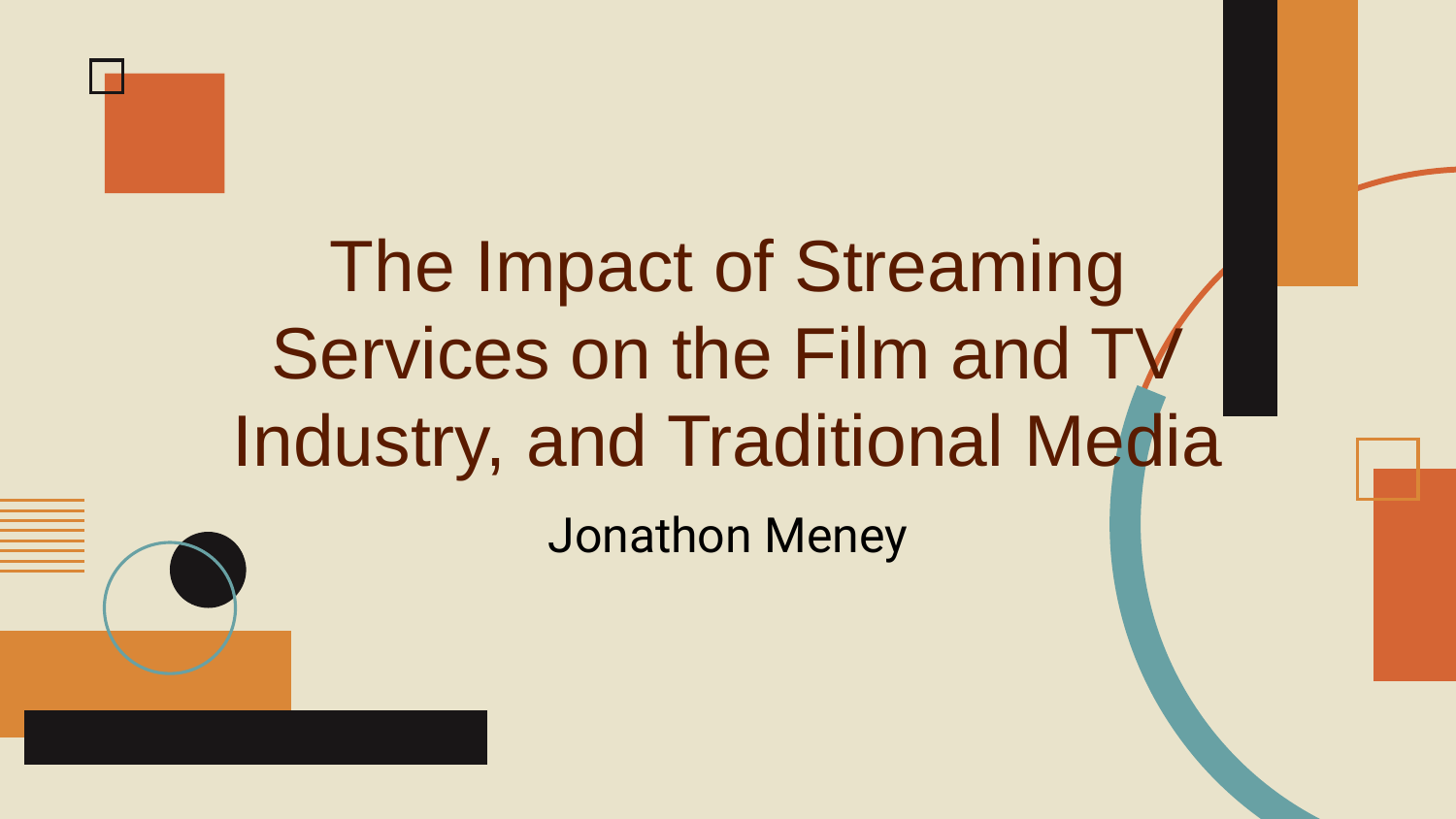

# The Impact of Streaming Services on the Film and TV Industry, and Traditional Media
Jonathon Meney